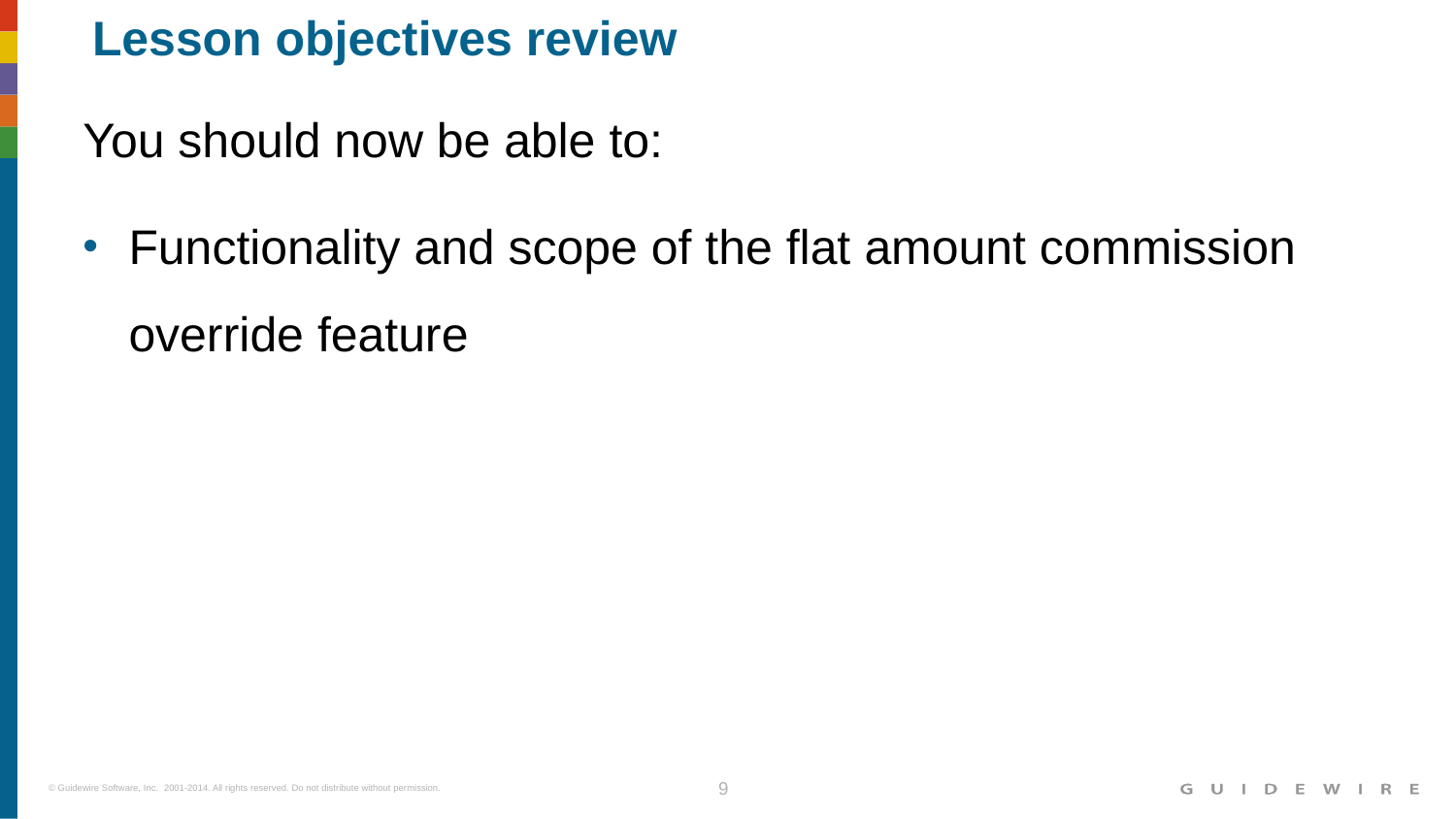

# Lesson objectives review
You should now be able to:
Functionality and scope of the flat amount commission override feature